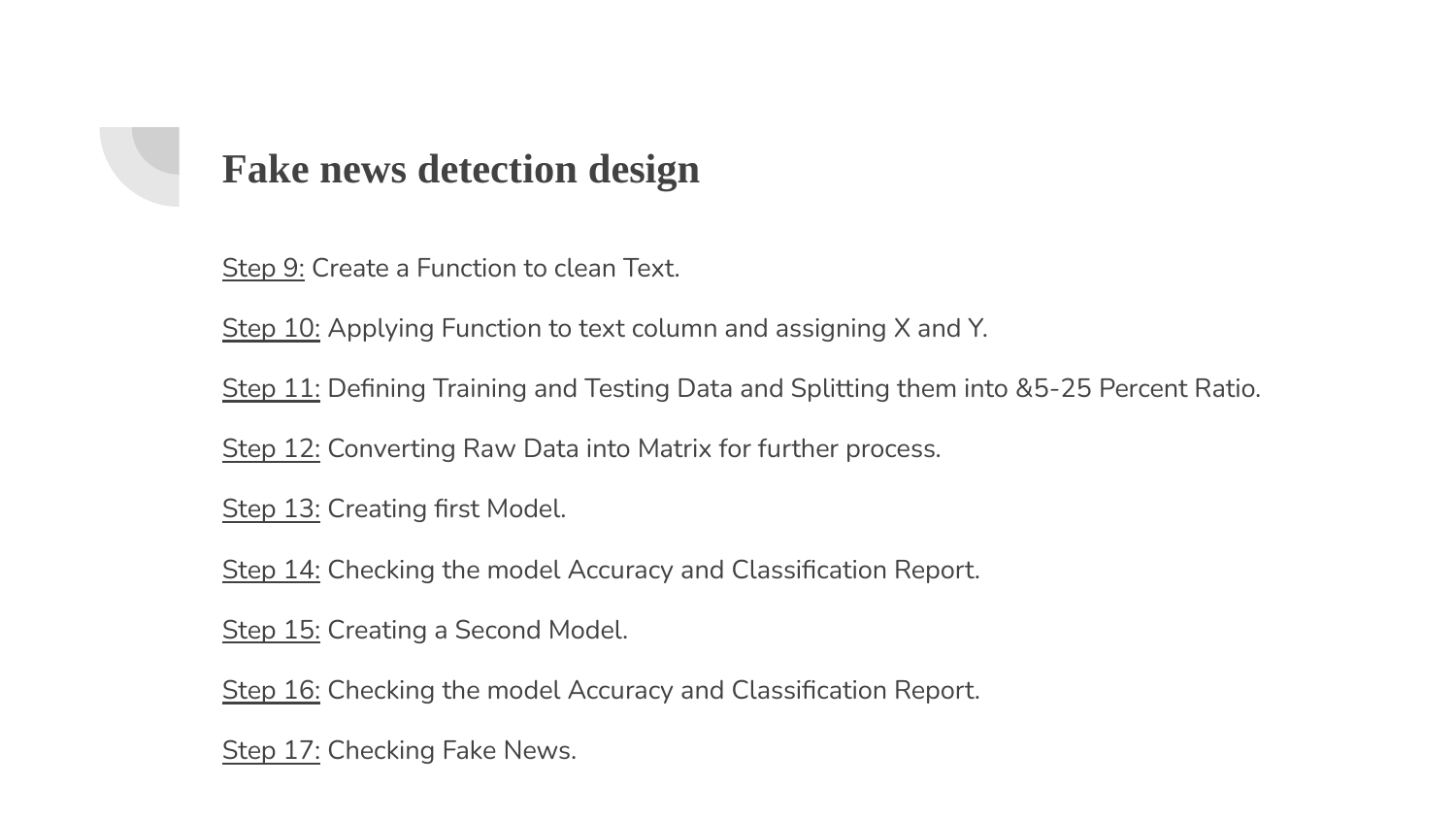

# Fake news detection design
Step 9: Create a Function to clean Text.
Step 10: Applying Function to text column and assigning X and Y.
Step 11: Defining Training and Testing Data and Splitting them into &5-25 Percent Ratio.
Step 12: Converting Raw Data into Matrix for further process.
Step 13: Creating first Model.
Step 14: Checking the model Accuracy and Classification Report.
Step 15: Creating a Second Model.
Step 16: Checking the model Accuracy and Classification Report.
Step 17: Checking Fake News.